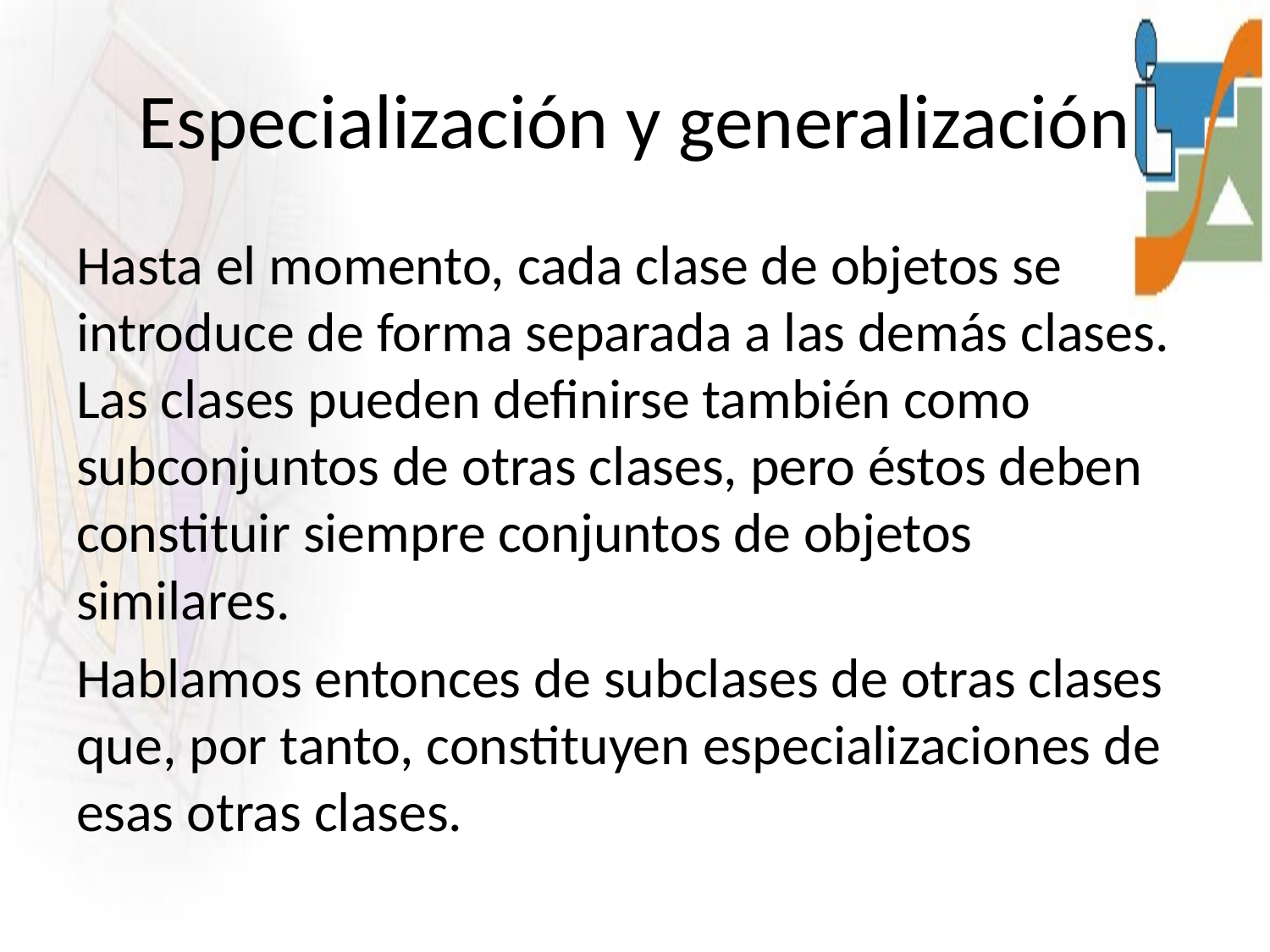

# Especialización y generalización
Hasta el momento, cada clase de objetos se introduce de forma separada a las demás clases. Las clases pueden definirse también como subconjuntos de otras clases, pero éstos deben constituir siempre conjuntos de objetos similares.
Hablamos entonces de subclases de otras clases que, por tanto, constituyen especializaciones de esas otras clases.